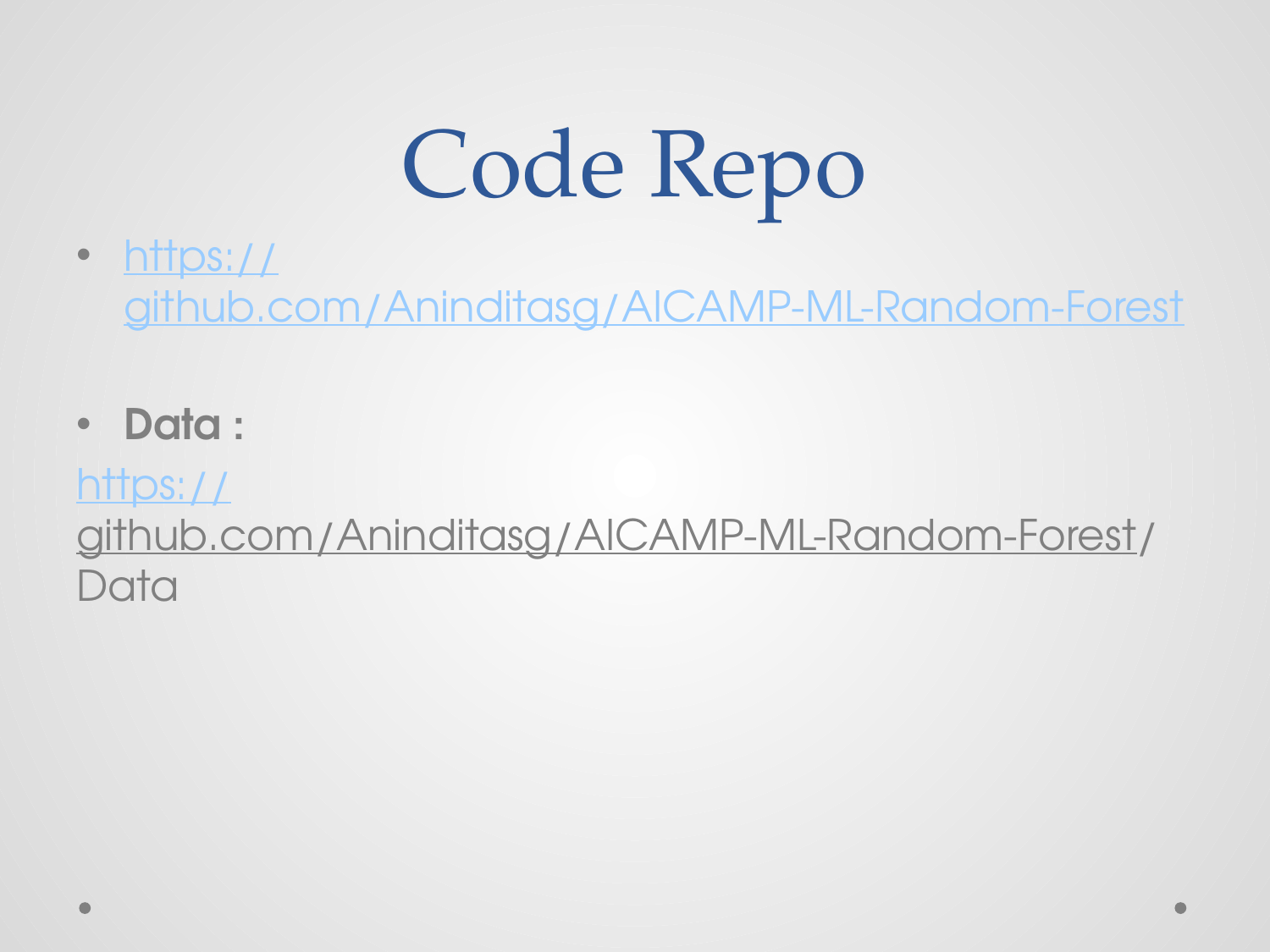

# Code Repo
https://github.com/Aninditasg/AICAMP-ML-Random-Forest

Data :
https://github.com/Aninditasg/AICAMP-ML-Random-Forest/Data